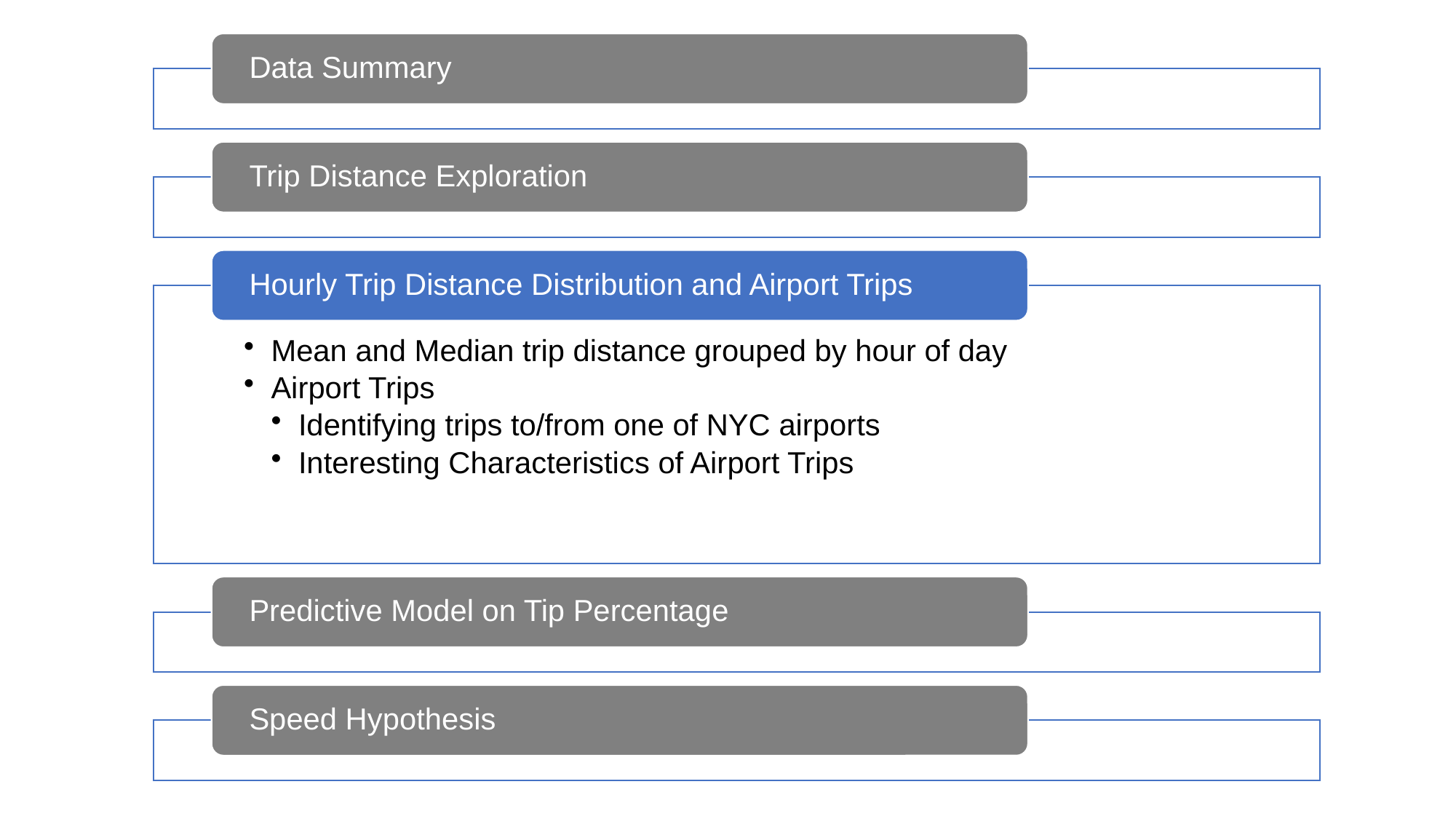

Data Summary
Trip Distance Exploration
Mean and Median trip distance grouped by hour of day
Airport Trips
Identifying trips to/from one of NYC airports
Interesting Characteristics of Airport Trips
Hourly Trip Distance Distribution and Airport Trips
Predictive Model on Tip Percentage
Speed Hypothesis